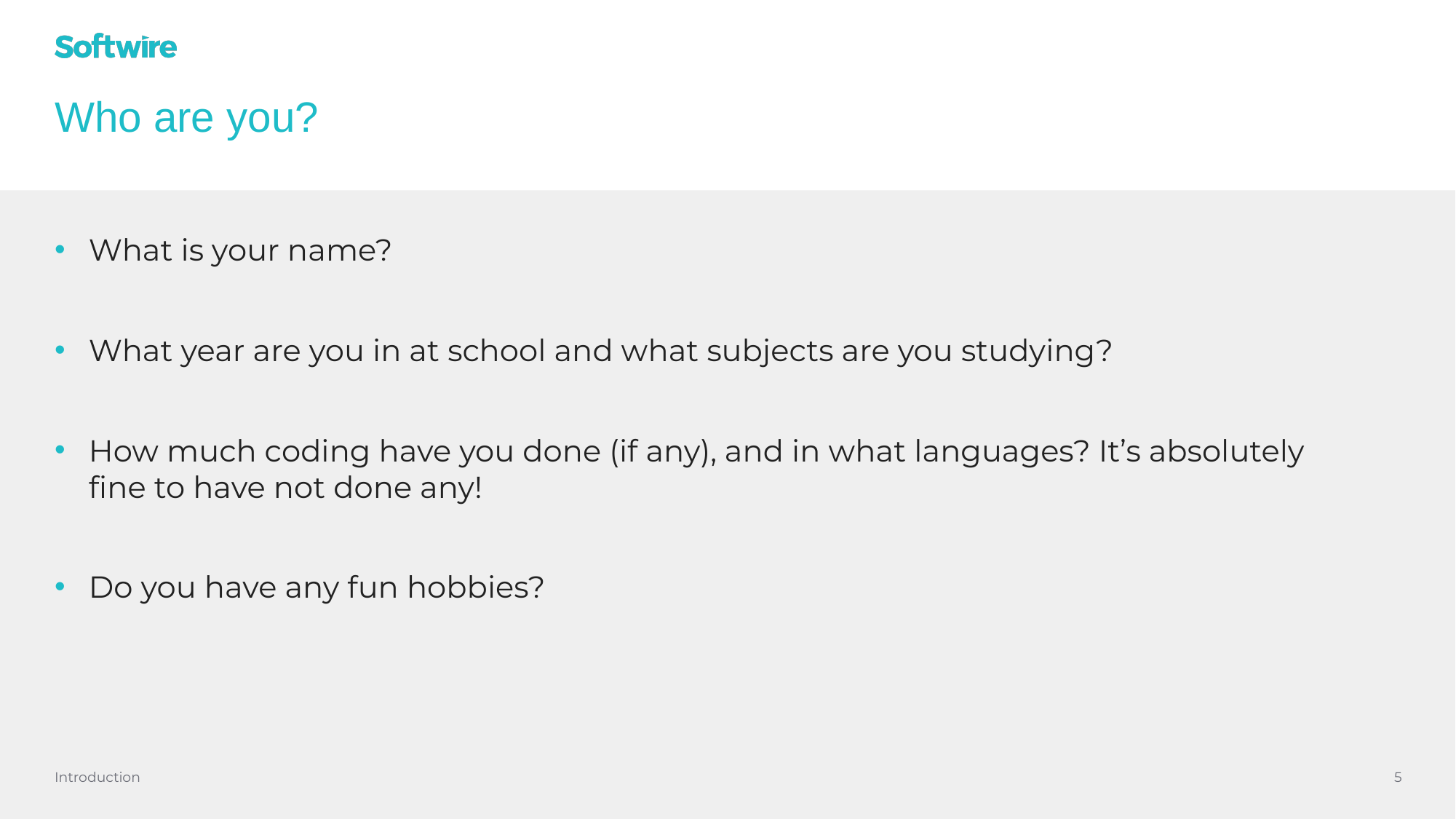

# Who are you?
What is your name?

What year are you in at school and what subjects are you studying?

How much coding have you done (if any), and in what languages? It’s absolutely fine to have not done any!

Do you have any fun hobbies?
Introduction
5